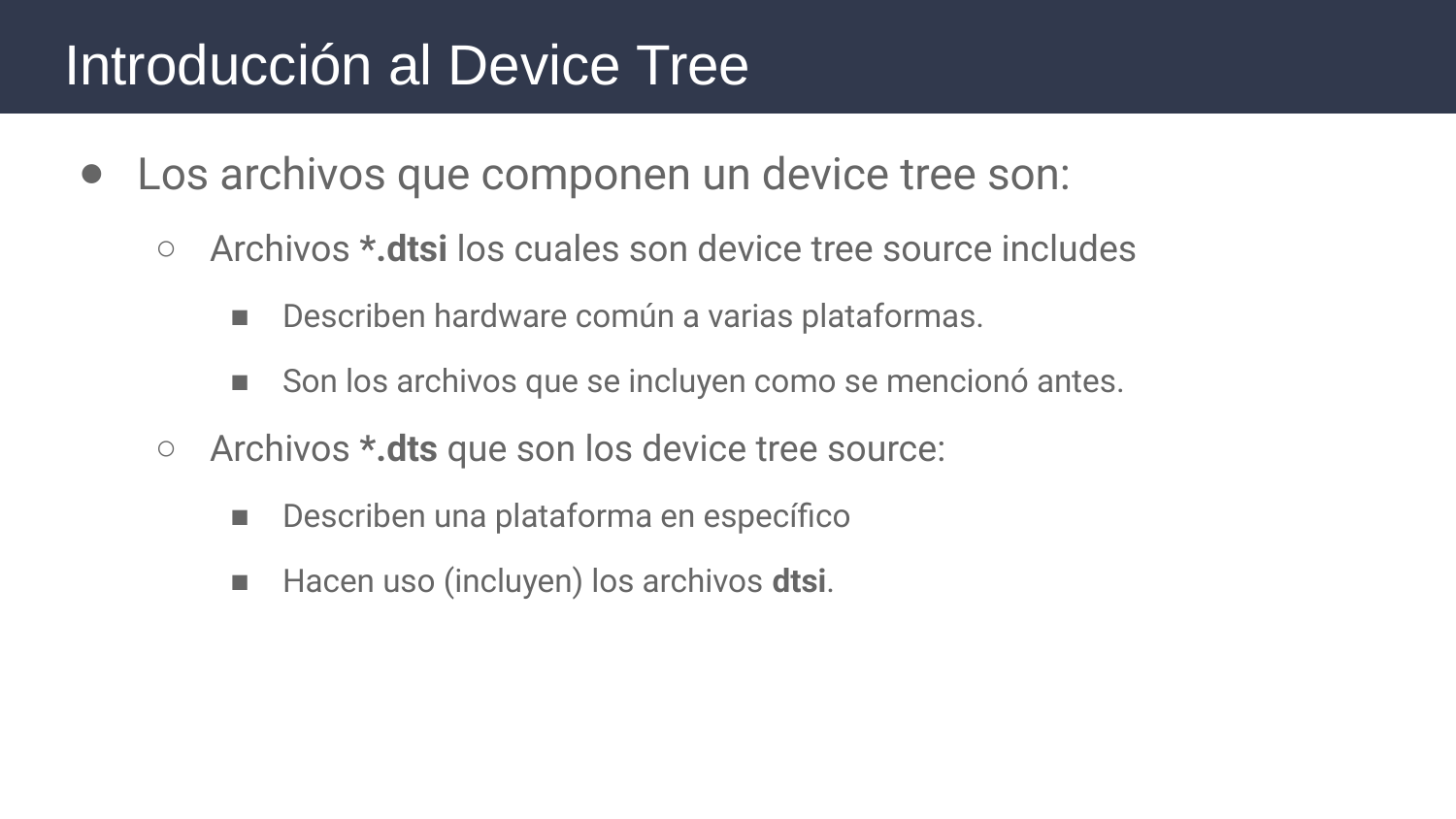

# Introducción al Device Tree

Los archivos que componen un device tree son:
Archivos *.dtsi los cuales son device tree source includes
Describen hardware común a varias plataformas.
Son los archivos que se incluyen como se mencionó antes.
Archivos *.dts que son los device tree source:
Describen una plataforma en específico
Hacen uso (incluyen) los archivos dtsi.